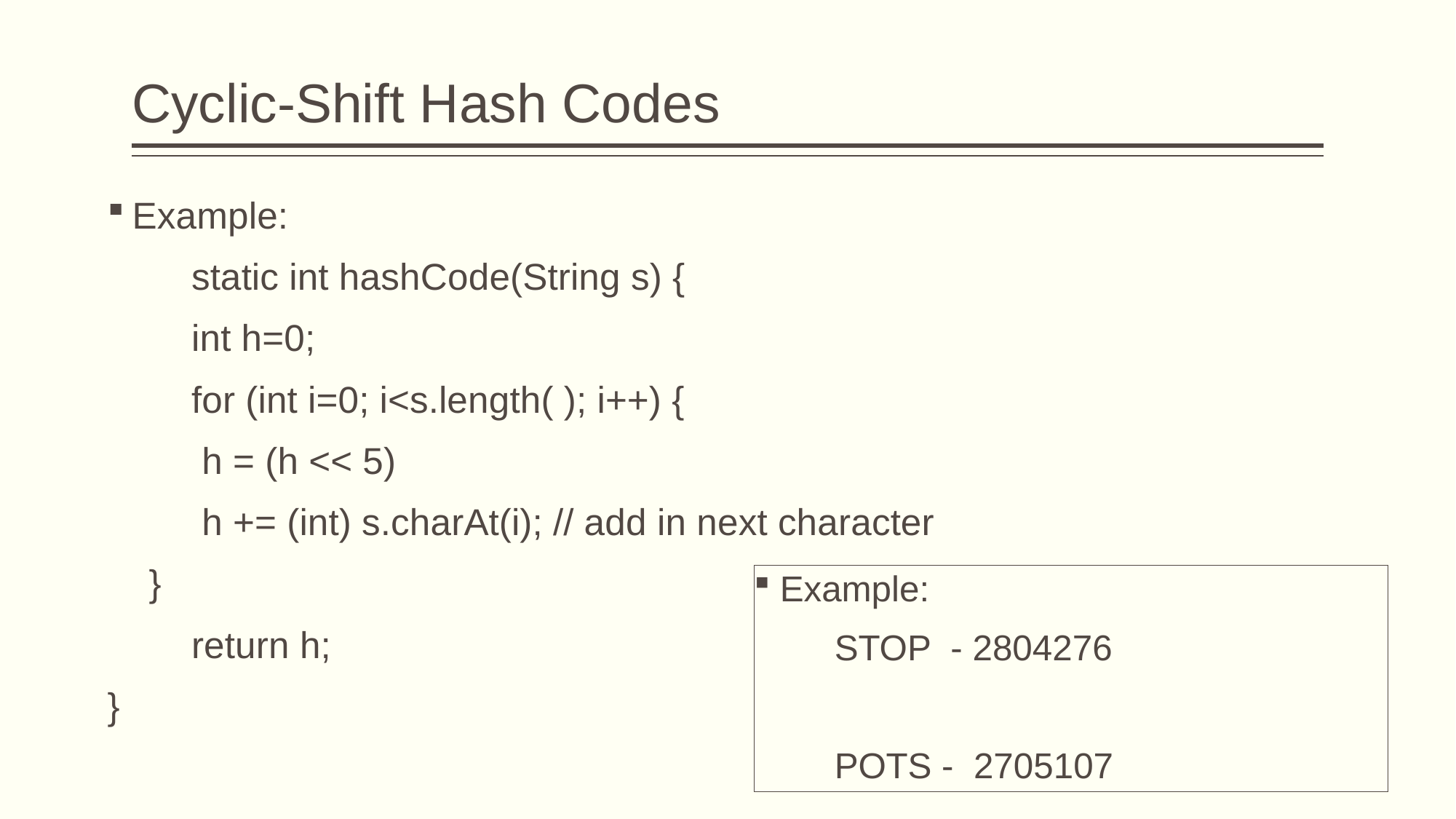

# Cyclic-Shift Hash Codes
Example:
	static int hashCode(String s) {
	int h=0;
	for (int i=0; i<s.length( ); i++) {
		 h = (h << 5)
		 h += (int) s.charAt(i); // add in next character
    }
	return h;
}
Example:
	STOP  - 2804276

	POTS -  2705107